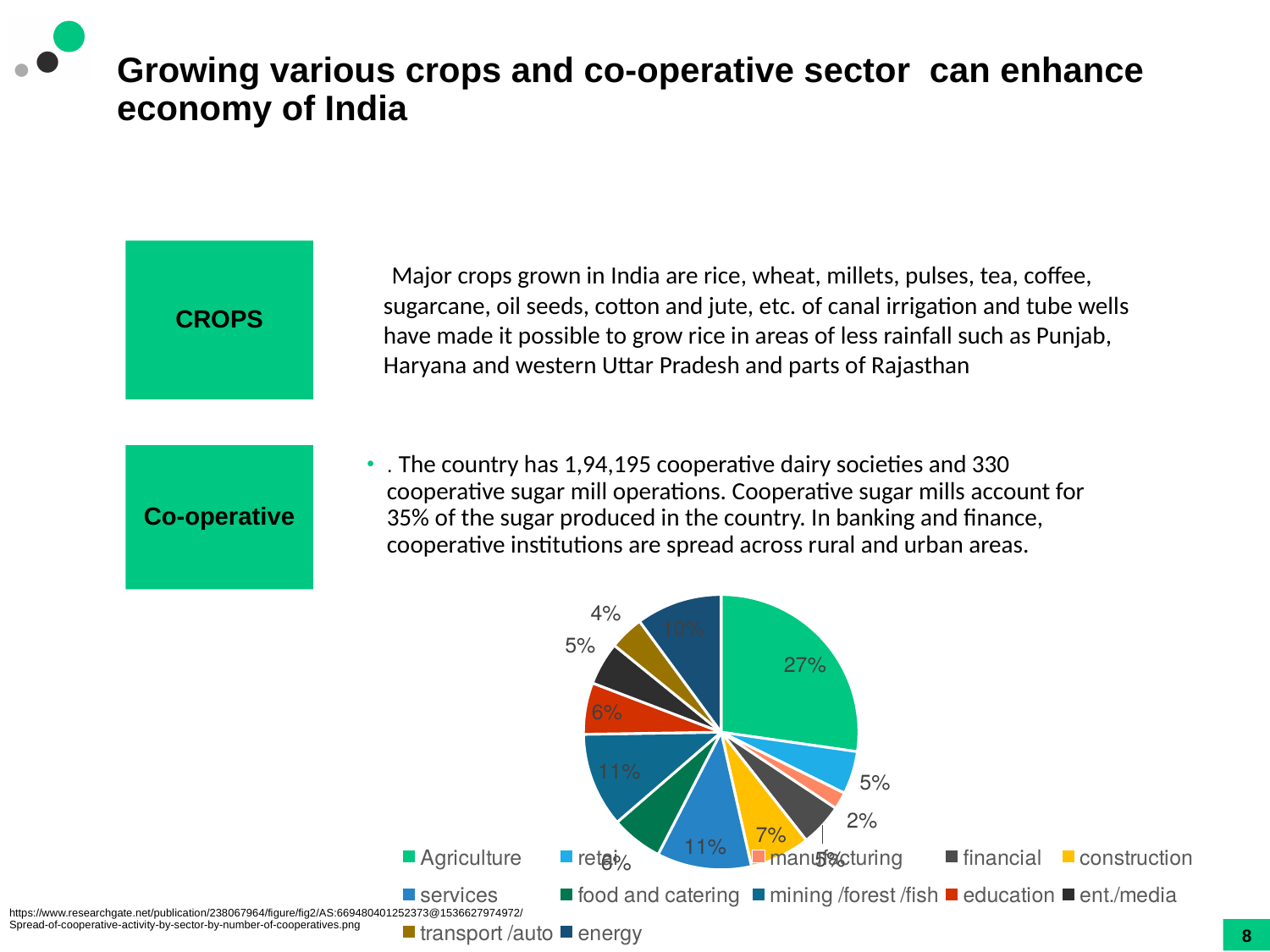

# Growing various crops and co-operative sector  can enhance economy of India
CROPS
 Major crops grown in India are rice, wheat, millets, pulses, tea, coffee, sugarcane, oil seeds, cotton and jute, etc. of canal irrigation and tube wells have made it possible to grow rice in areas of less rainfall such as Punjab, Haryana and western Uttar Pradesh and parts of Rajasthan
. The country has 1,94,195 cooperative dairy societies and 330 cooperative sugar mill operations. Cooperative sugar mills account for 35% of the sugar produced in the country. In banking and finance, cooperative institutions are spread across rural and urban areas.

Co-operative

### Chart

| Category | Sales |
|---|---|
| Agriculture | 0.27 |
| retai | 0.05 |
| manufacturing | 0.02 |
| financial | 0.05 |
| construction | 0.07 |
| services | 0.11 |
| food and catering  | 0.06 |
| mining /forest /fish | 0.11 |
| education | 0.06 |
| ent./media | 0.05 |
| transport /auto | 0.04 |
| energy | 0.1 |
https://www.researchgate.net/publication/238067964/figure/fig2/AS:669480401252373@1536627974972/Spread-of-cooperative-activity-by-sector-by-number-of-cooperatives.png
8